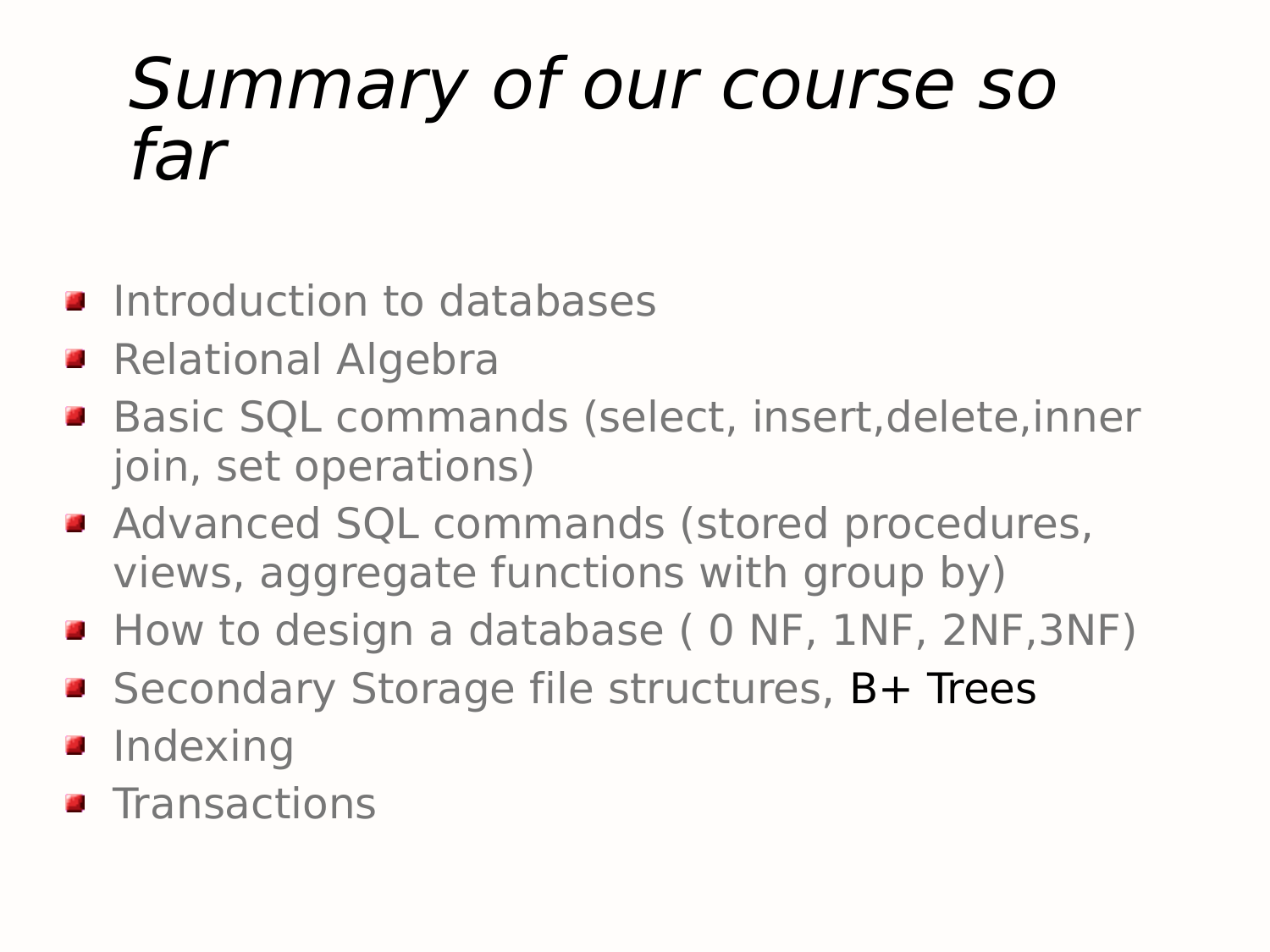

# Summary of our course so far

Introduction to databases
Relational Algebra
Basic SQL commands (select, insert,delete,inner join, set operations)
Advanced SQL commands (stored procedures, views, aggregate functions with group by)
How to design a database ( 0 NF, 1NF, 2NF,3NF)
Secondary Storage file structures, B+ Trees
Indexing
Transactions